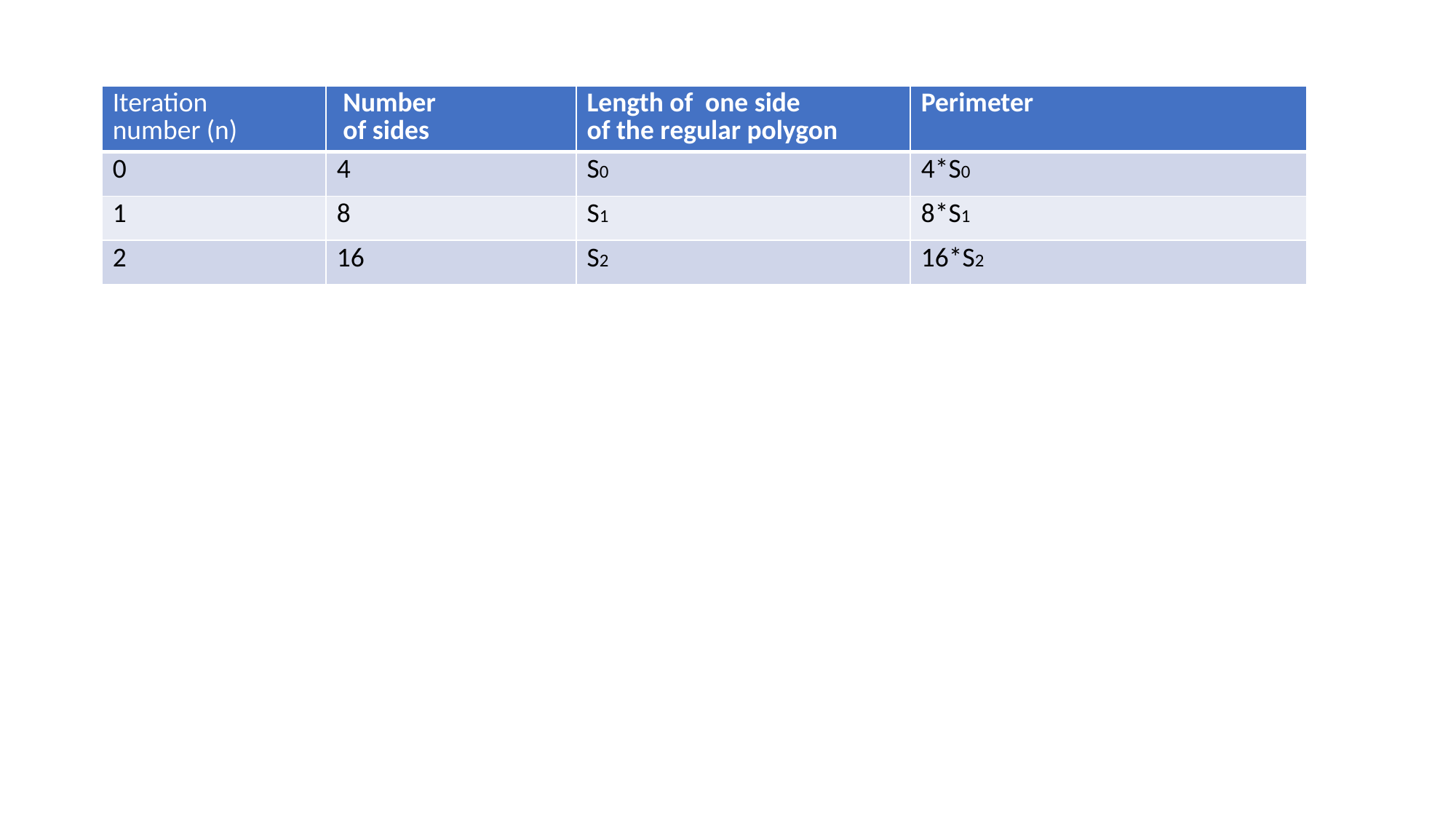

| Iteration number (n) | Number of sides | Length of one side of the regular polygon | Perimeter |
| --- | --- | --- | --- |
| 0 | 4 | S0 | 4\*S0 |
| 1 | 8 | S1 | 8\*S1 |
| 2 | 16 | S2 | 16\*S2 |